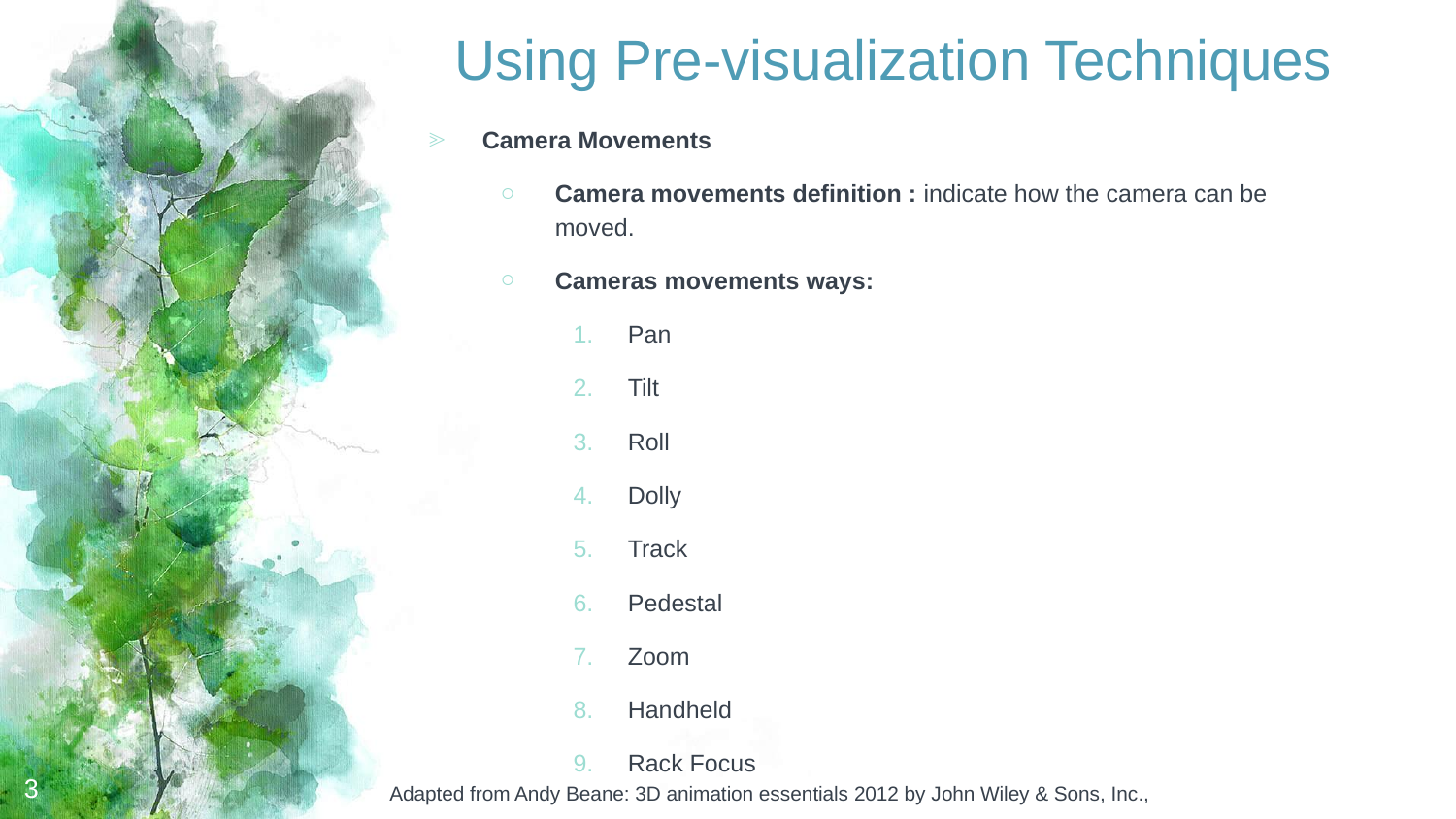

# Using Pre-visualization Techniques
Camera Movements
Camera movements definition : indicate how the camera can be moved.
Cameras movements ways:
Pan
Tilt
Roll
Dolly
Track
Pedestal
Zoom
Handheld
Rack Focus
3
Adapted from Andy Beane: 3D animation essentials 2012 by John Wiley & Sons, Inc.,